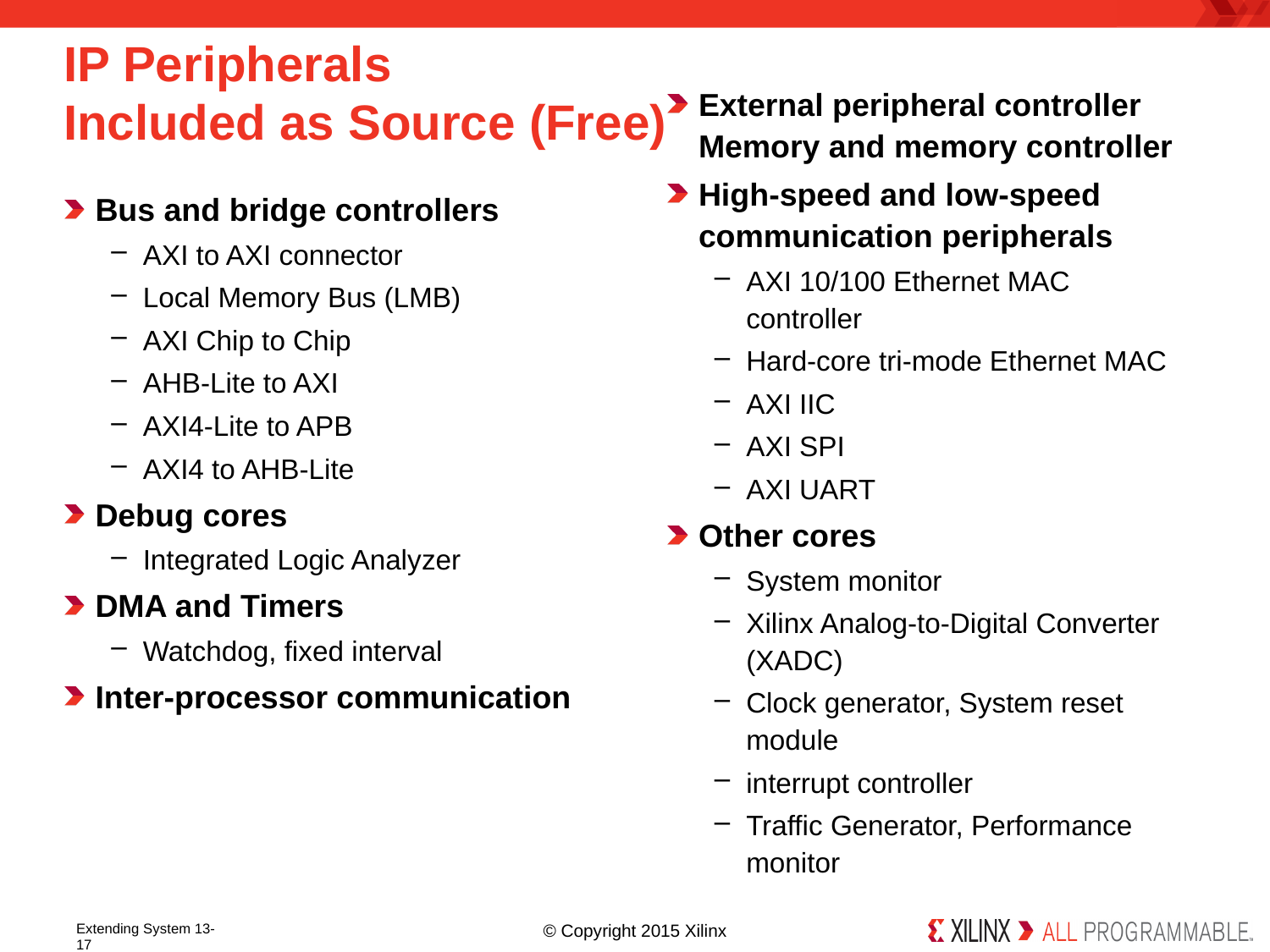

# IP Peripherals Included as Source (Free)
External peripheral controller Memory and memory controller
High-speed and low-speed communication peripherals
AXI 10/100 Ethernet MAC controller
Hard-core tri-mode Ethernet MAC
AXI IIC
AXI SPI
AXI UART
Other cores
System monitor
Xilinx Analog-to-Digital Converter (XADC)
Clock generator, System reset module
interrupt controller
Traffic Generator, Performance monitor
Bus and bridge controllers
AXI to AXI connector
Local Memory Bus (LMB)
AXI Chip to Chip
AHB-Lite to AXI
AXI4-Lite to APB
AXI4 to AHB-Lite
Debug cores
Integrated Logic Analyzer
DMA and Timers
Watchdog, fixed interval
Inter-processor communication

Extending System 13- 17
© Copyright 2015 Xilinx